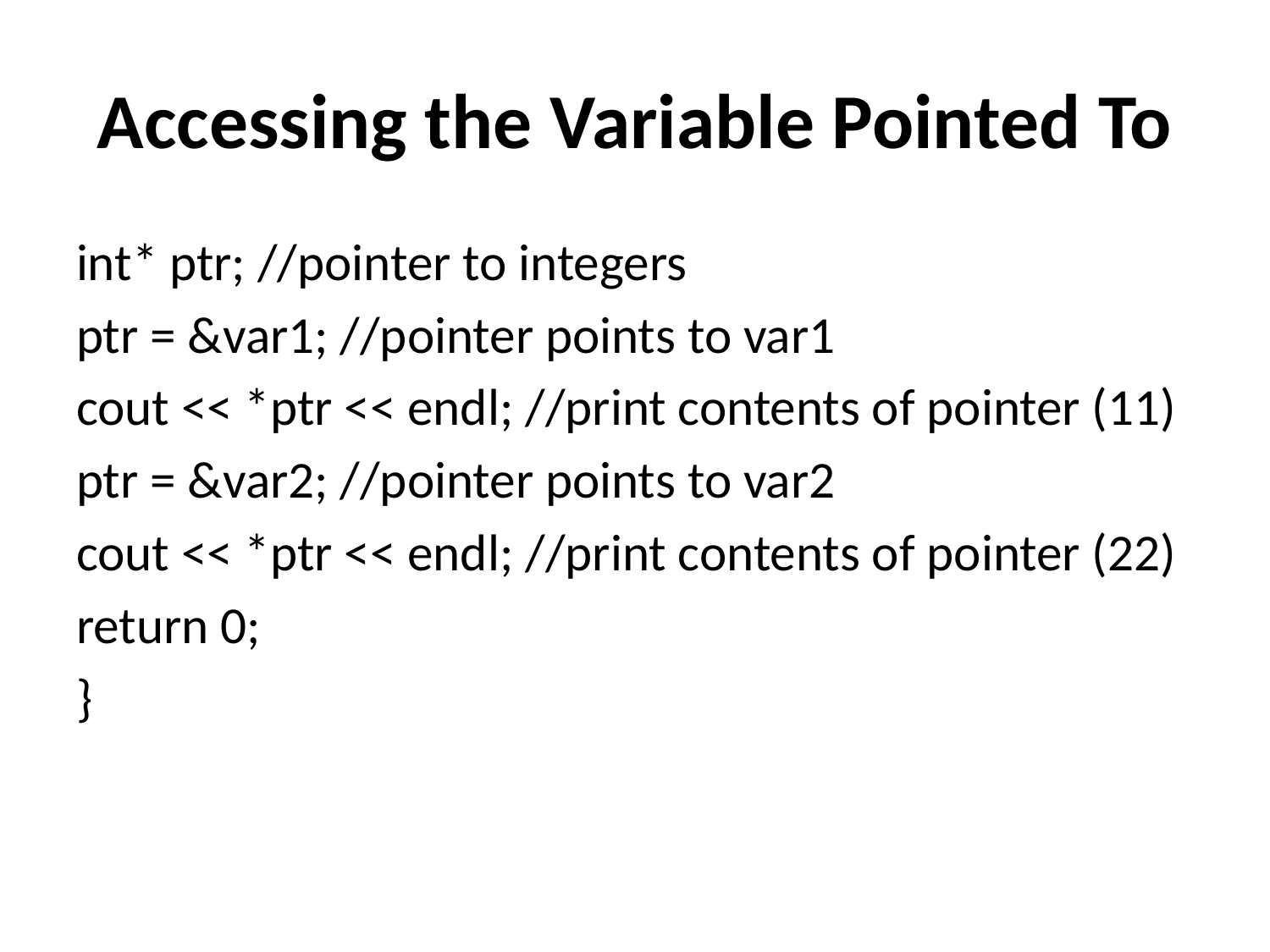

# Accessing the Variable Pointed To
int* ptr; //pointer to integers
ptr = &var1; //pointer points to var1
cout << *ptr << endl; //print contents of pointer (11)
ptr = &var2; //pointer points to var2
cout << *ptr << endl; //print contents of pointer (22)
return 0;
}